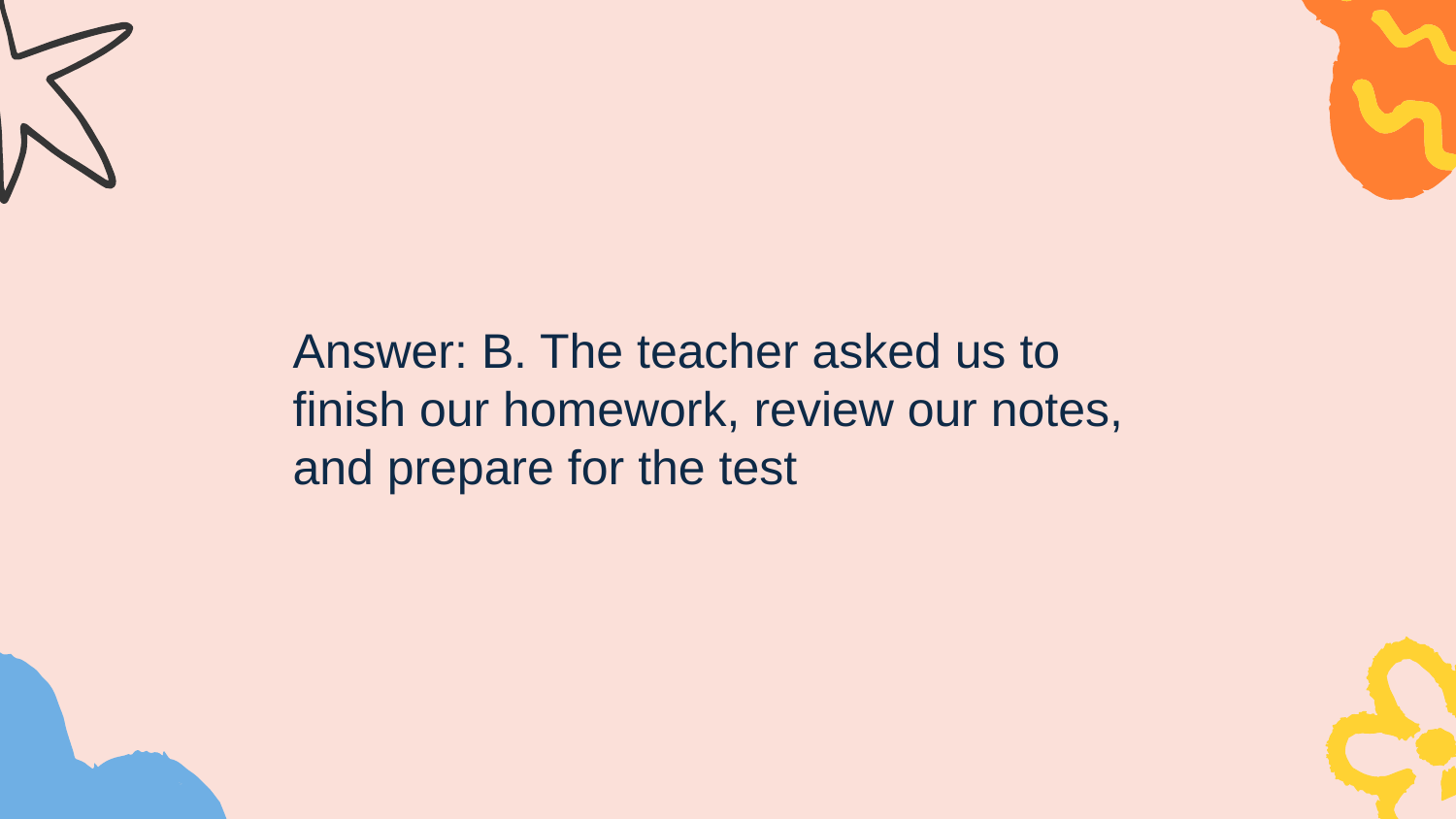

Answer: B. The teacher asked us to finish our homework, review our notes, and prepare for the test